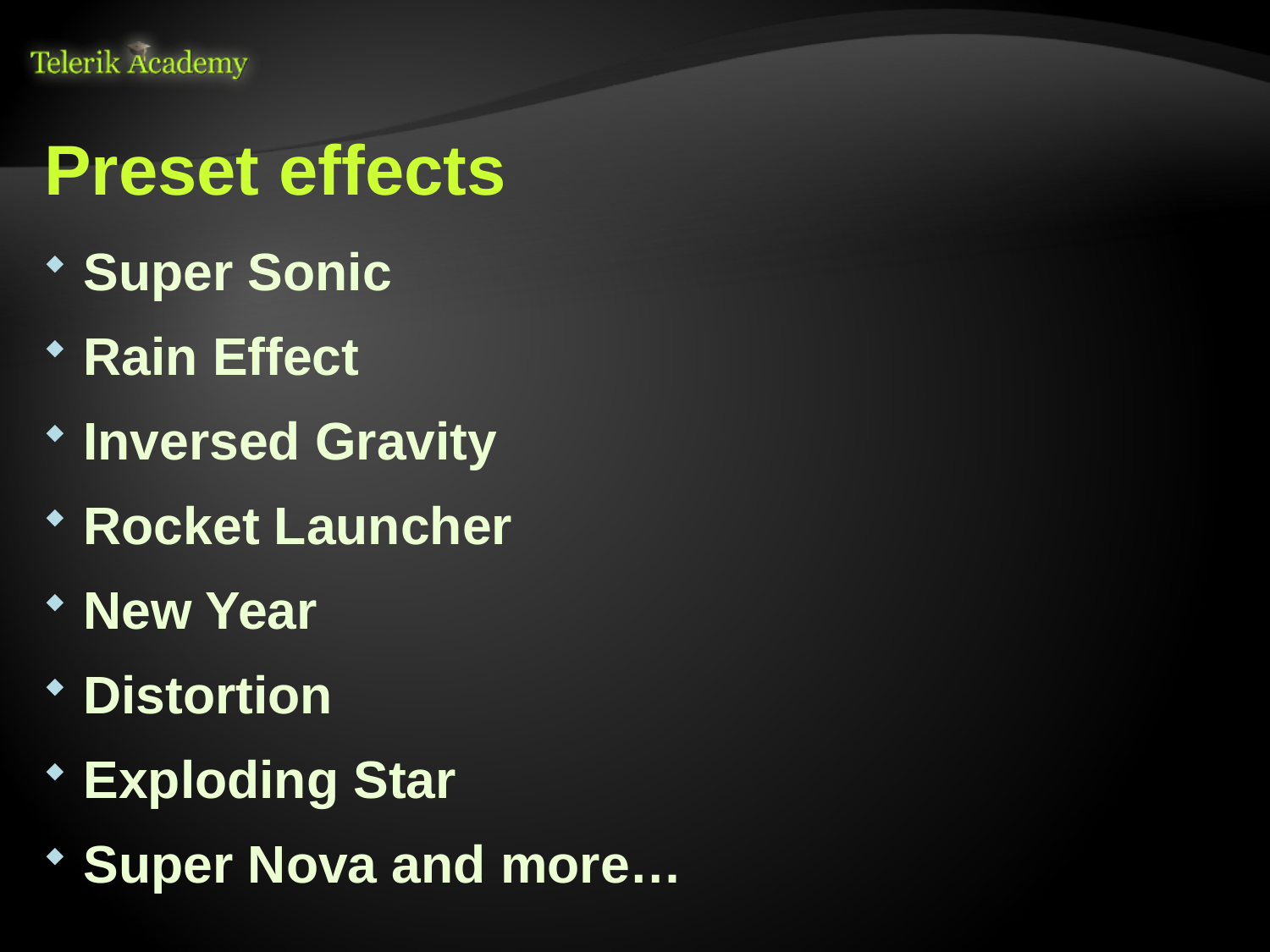

# Preset effects
Super Sonic
Rain Effect
Inversed Gravity
Rocket Launcher
New Year
Distortion
Exploding Star
Super Nova and more…